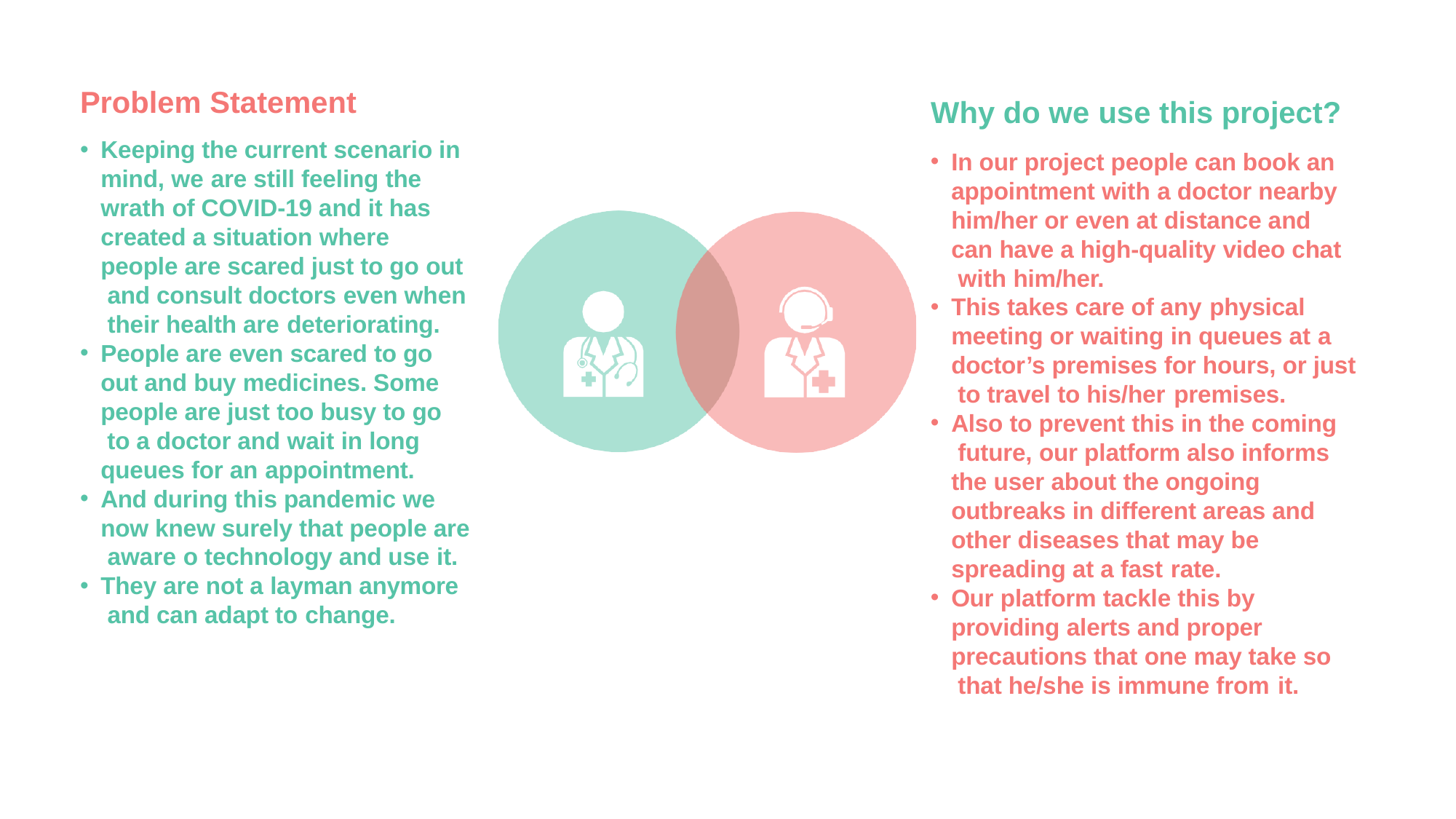

# Problem Statement
Why do we use this project?
In our project people can book an  appointment with a doctor nearby  him/her or even at distance and  can have a high-quality video chat  with him/her.
This takes care of any physical
meeting or waiting in queues at a
doctor’s premises for hours, or just  to travel to his/her premises.
Also to prevent this in the coming  future, our platform also informs  the user about the ongoing  outbreaks in different areas and  other diseases that may be  spreading at a fast rate.
Our platform tackle this by  providing alerts and proper  precautions that one may take so  that he/she is immune from it.
Keeping the current scenario in  mind, we are still feeling the  wrath of COVID-19 and it has  created a situation where  people are scared just to go out  and consult doctors even when  their health are deteriorating.
People are even scared to go  out and buy medicines. Some  people are just too busy to go  to a doctor and wait in long  queues for an appointment.
And during this pandemic we  now knew surely that people are  aware o technology and use it.
They are not a layman anymore  and can adapt to change.